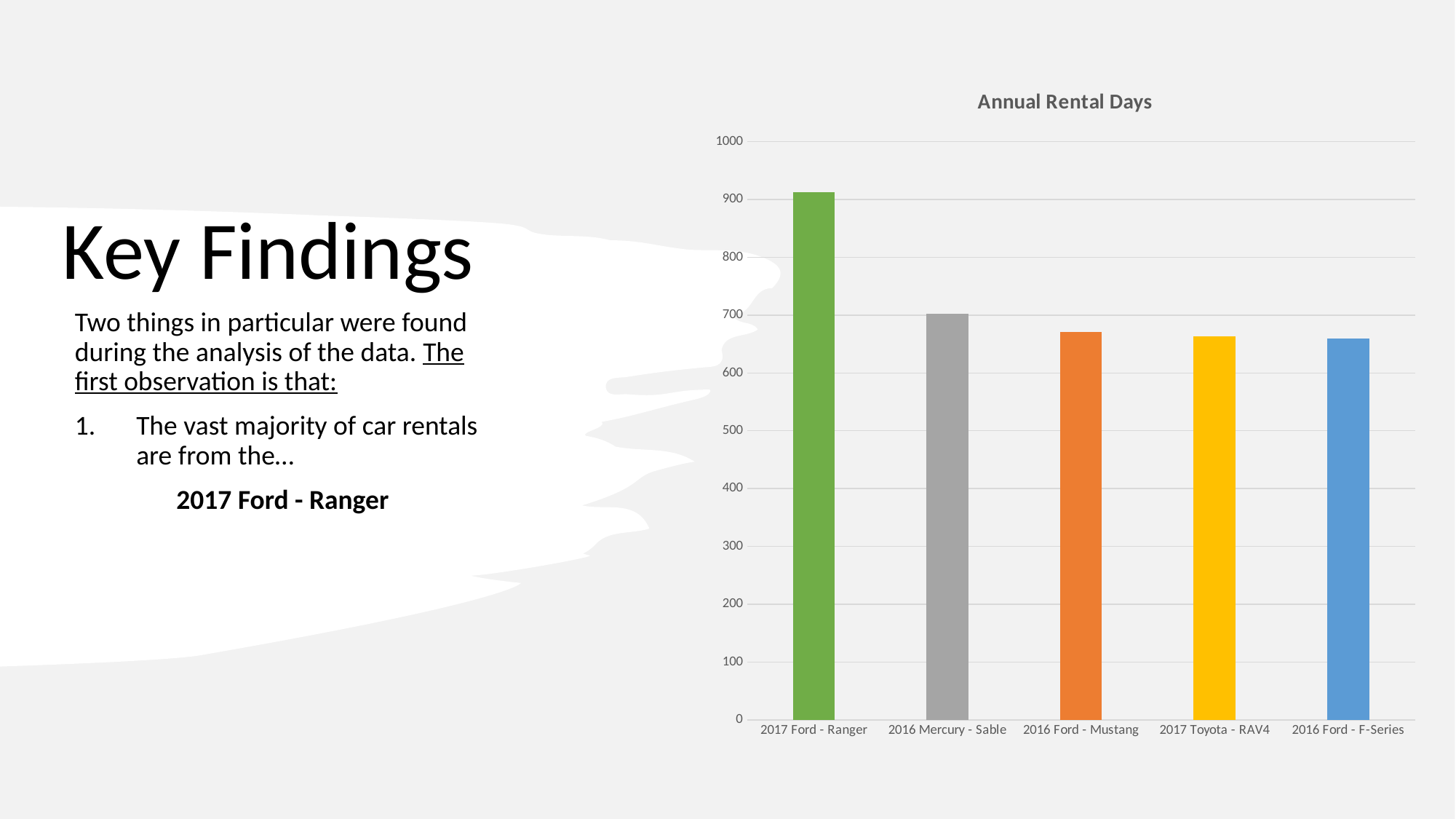

### Chart: Annual Rental Days

| Category | Total |
|---|---|
| 2017 Ford - Ranger | 913.0 |
| 2016 Mercury - Sable | 702.0 |
| 2016 Ford - Mustang | 671.0 |
| 2017 Toyota - RAV4 | 663.0 |
| 2016 Ford - F-Series | 660.0 |
# Key Findings
Two things in particular were found during the analysis of the data. The first observation is that:
The vast majority of car rentals are from the…
2017 Ford - Ranger